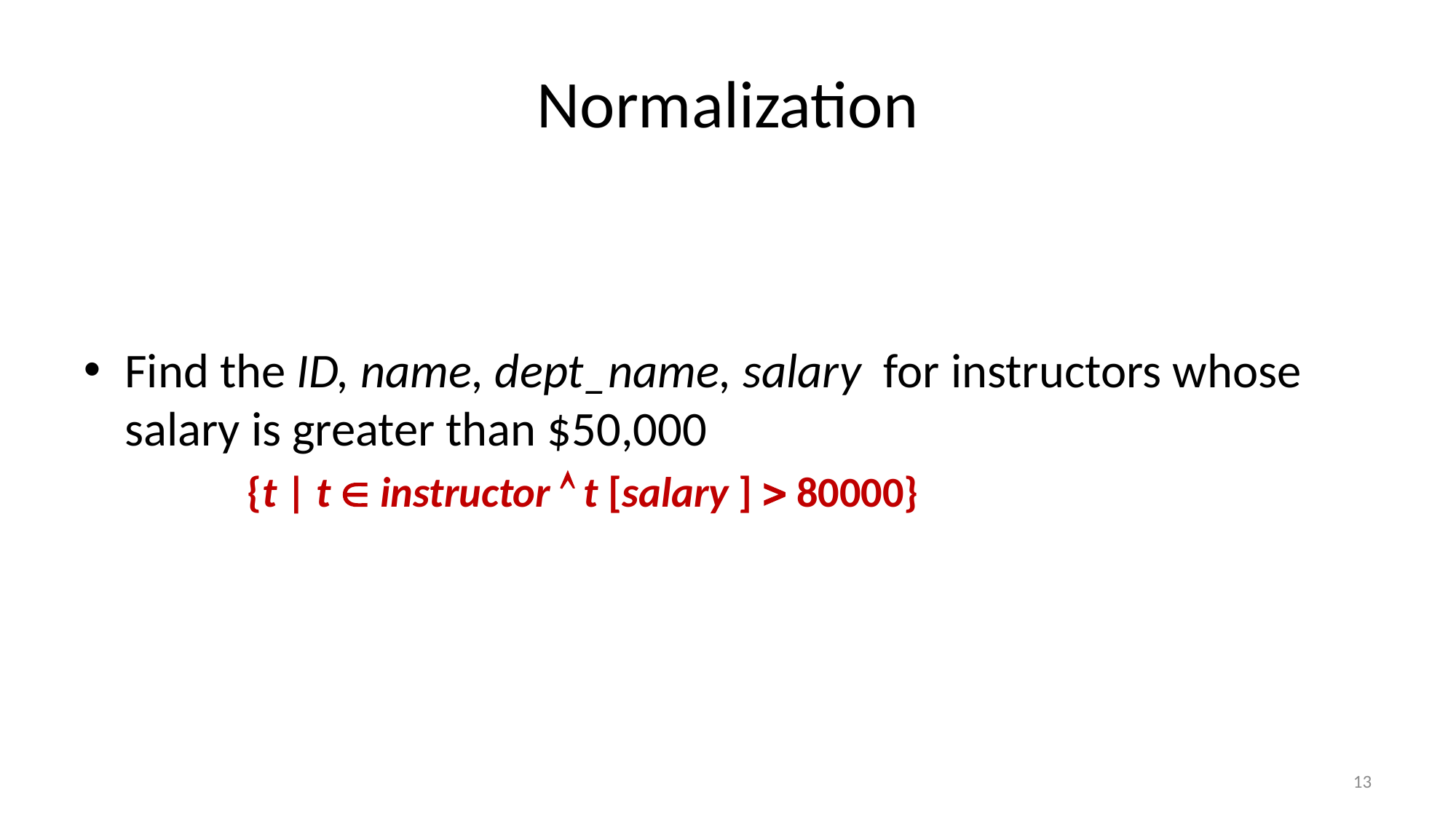

# Normalization
Find the ID, name, dept_name, salary  for instructors whose salary is greater than $50,000
	{t | t ∈ instructor ∧ t [salary ] > 80000}

13